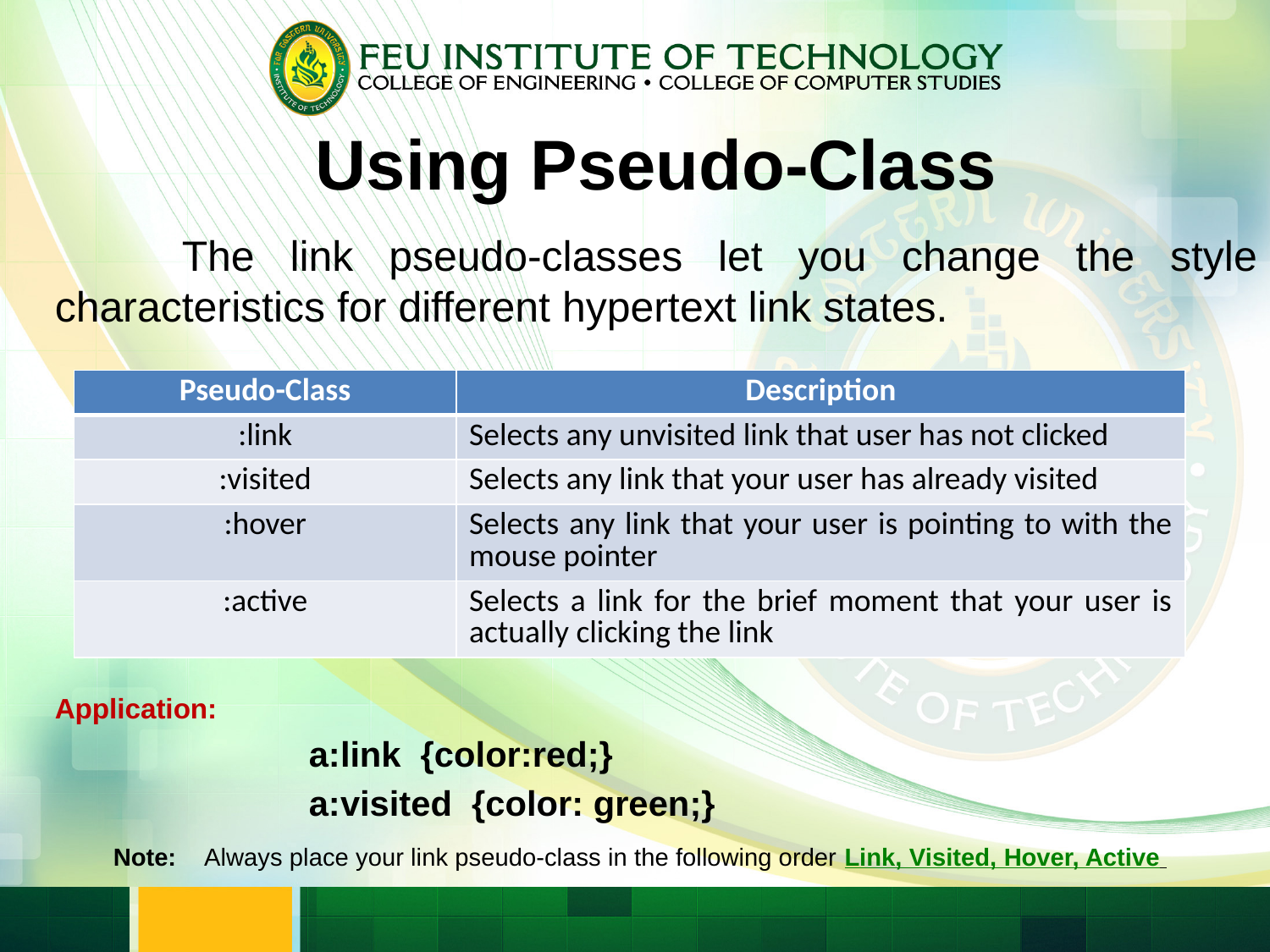

# Using Pseudo-Class
	The link pseudo-classes let you change the style characteristics for different hypertext link states.

Application:
		a:link  {color:red;}
		a:visited  {color: green;}
      Note:    Always place your link pseudo-class in the following order Link, Visited, Hover, Active

| Pseudo-Class | Description |
| --- | --- |
| :link | Selects any unvisited link that user has not clicked |
| :visited | Selects any link that your user has already visited |
| :hover | Selects any link that your user is pointing to with the mouse pointer |
| :active | Selects a link for the brief moment that your user is actually clicking the link |